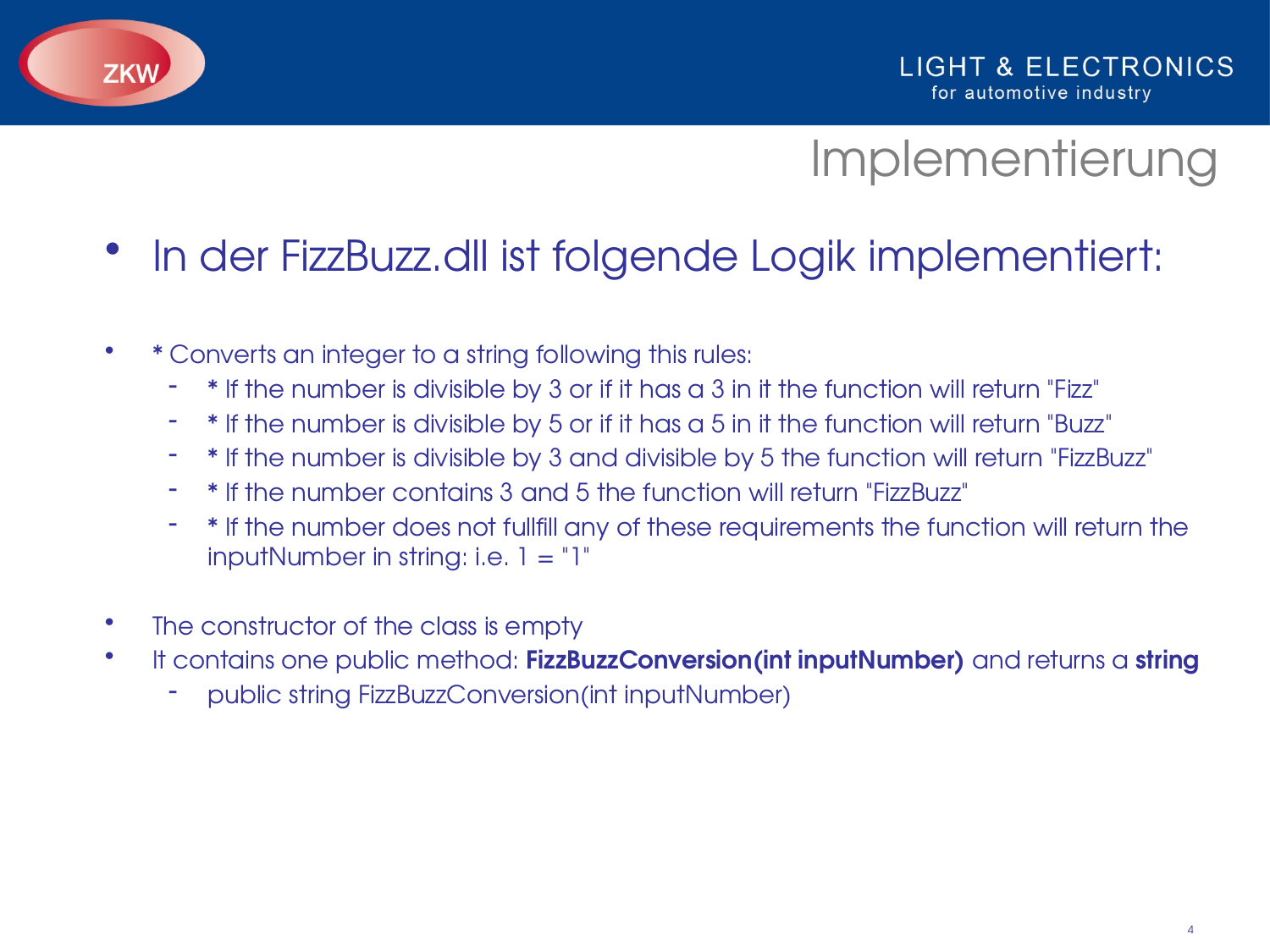

# Implementierung
In der FizzBuzz.dll ist folgende Logik implementiert:

* Converts an integer to a string following this rules:
* If the number is divisible by 3 or if it has a 3 in it the function will return "Fizz"
* If the number is divisible by 5 or if it has a 5 in it the function will return "Buzz"
* If the number is divisible by 3 and divisible by 5 the function will return "FizzBuzz"
* If the number contains 3 and 5 the function will return "FizzBuzz"
* If the number does not fullfill any of these requirements the function will return the inputNumber in string: i.e. 1 = "1"

The constructor of the class is empty
It contains one public method: FizzBuzzConversion(int inputNumber) and returns a string
public string FizzBuzzConversion(int inputNumber)

4